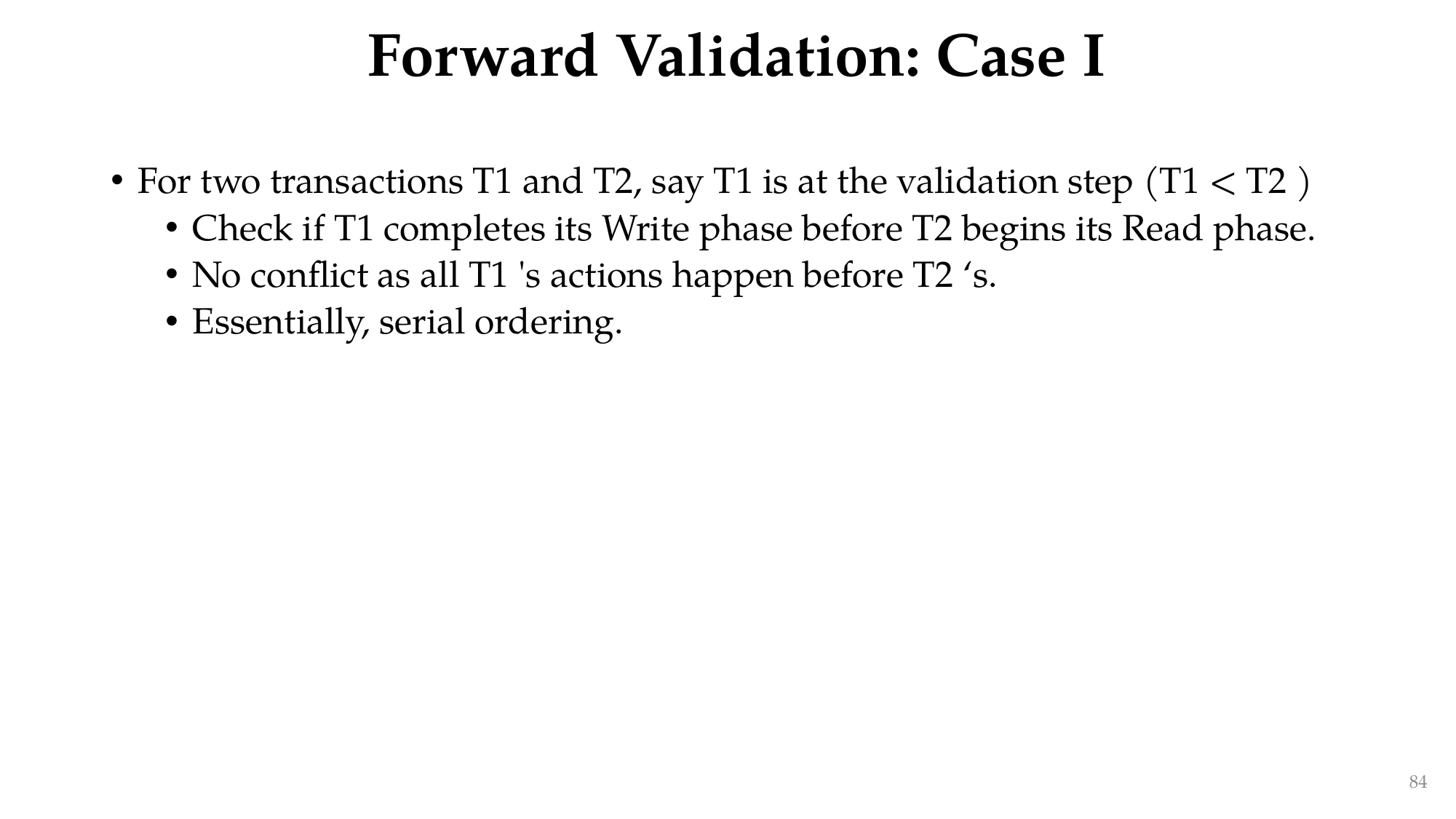

# Forward Validation: Case I
For two transactions T1 and T2, say T1 is at the validation step (T1 < T2 )
Check if T1 completes its Write phase before T2 begins its Read phase.
No conflict as all T1 's actions happen before T2 ‘s.
Essentially, serial ordering.
84